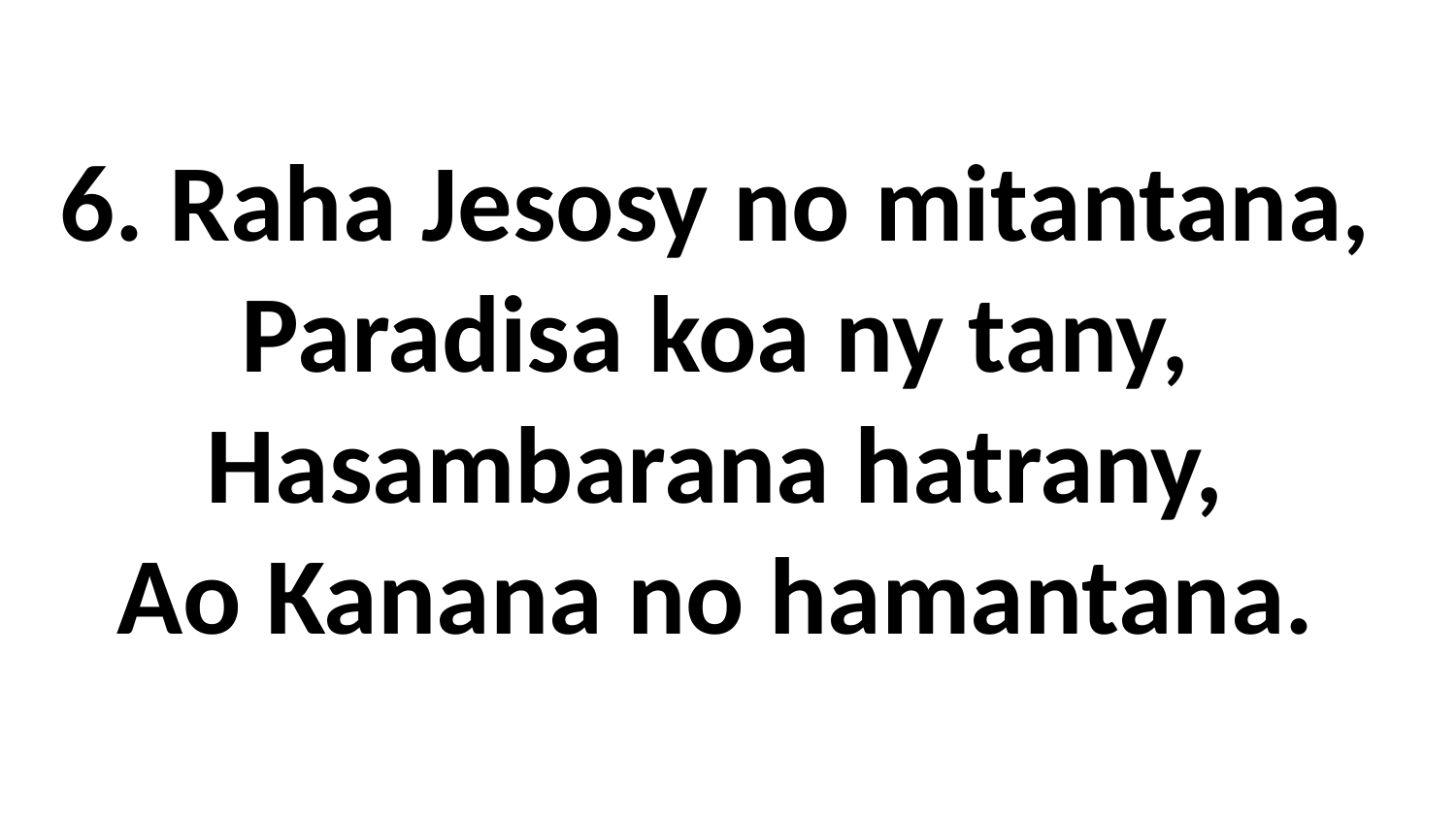

6. Raha Jesosy no mitantana,
Paradisa koa ny tany,
Hasambarana hatrany,
Ao Kanana no hamantana.